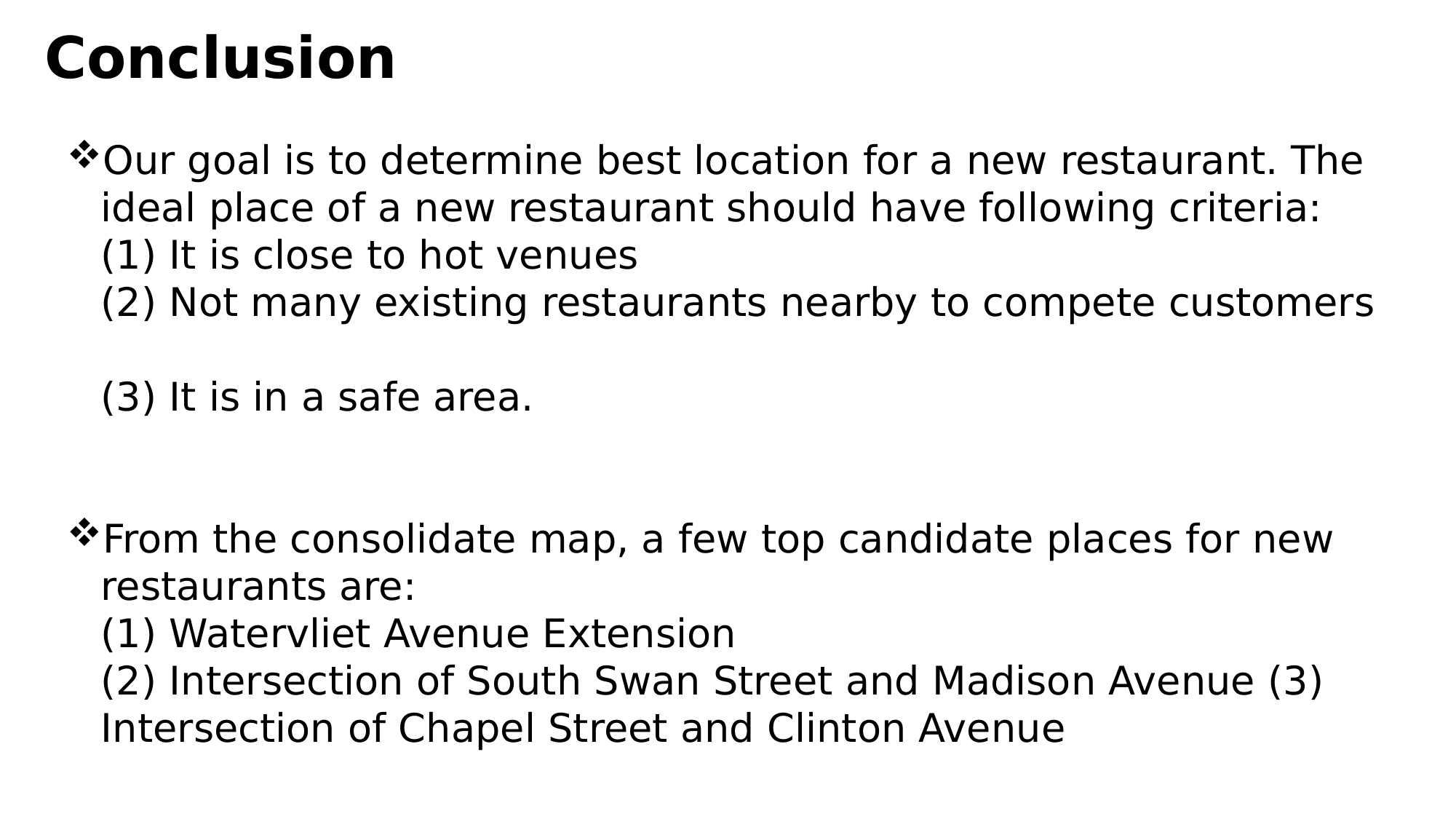

# Conclusion
Our goal is to determine best location for a new restaurant. The ideal place of a new restaurant should have following criteria:
(1) It is close to hot venues
(2) Not many existing restaurants nearby to compete customers
(3) It is in a safe area.

From the consolidate map, a few top candidate places for new restaurants are:
(1) Watervliet Avenue Extension
(2) Intersection of South Swan Street and Madison Avenue (3) Intersection of Chapel Street and Clinton Avenue